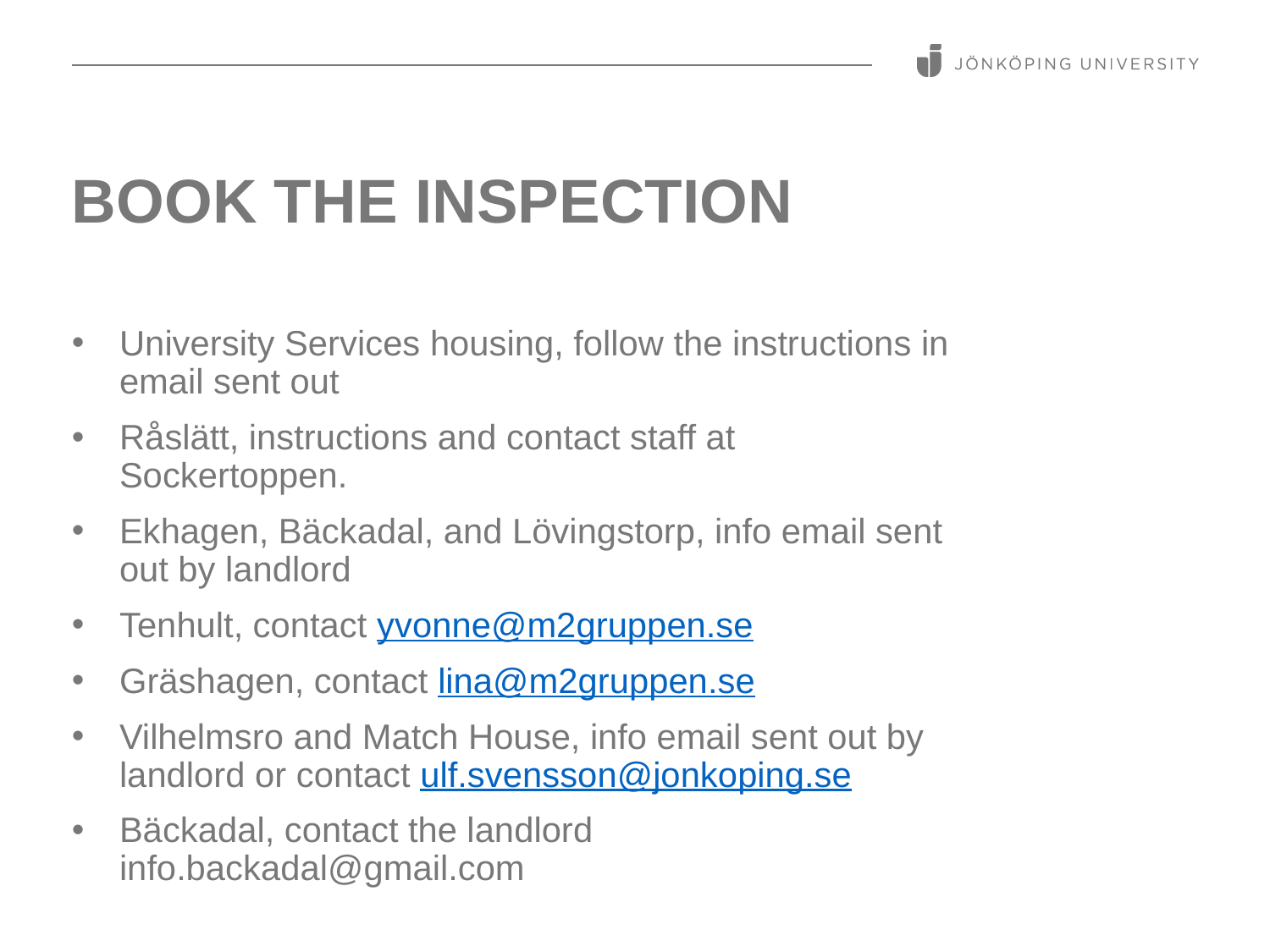

# BOOK THE INSPECTION
University Services housing, follow the instructions in email sent out
Råslätt, instructions and contact staff at Sockertoppen.
Ekhagen, Bäckadal, and Lövingstorp, info email sent out by landlord
Tenhult, contact yvonne@m2gruppen.se
Gräshagen, contact lina@m2gruppen.se
Vilhelmsro and Match House, info email sent out by landlord or contact ulf.svensson@jonkoping.se
Bäckadal, contact the landlord info.backadal@gmail.com